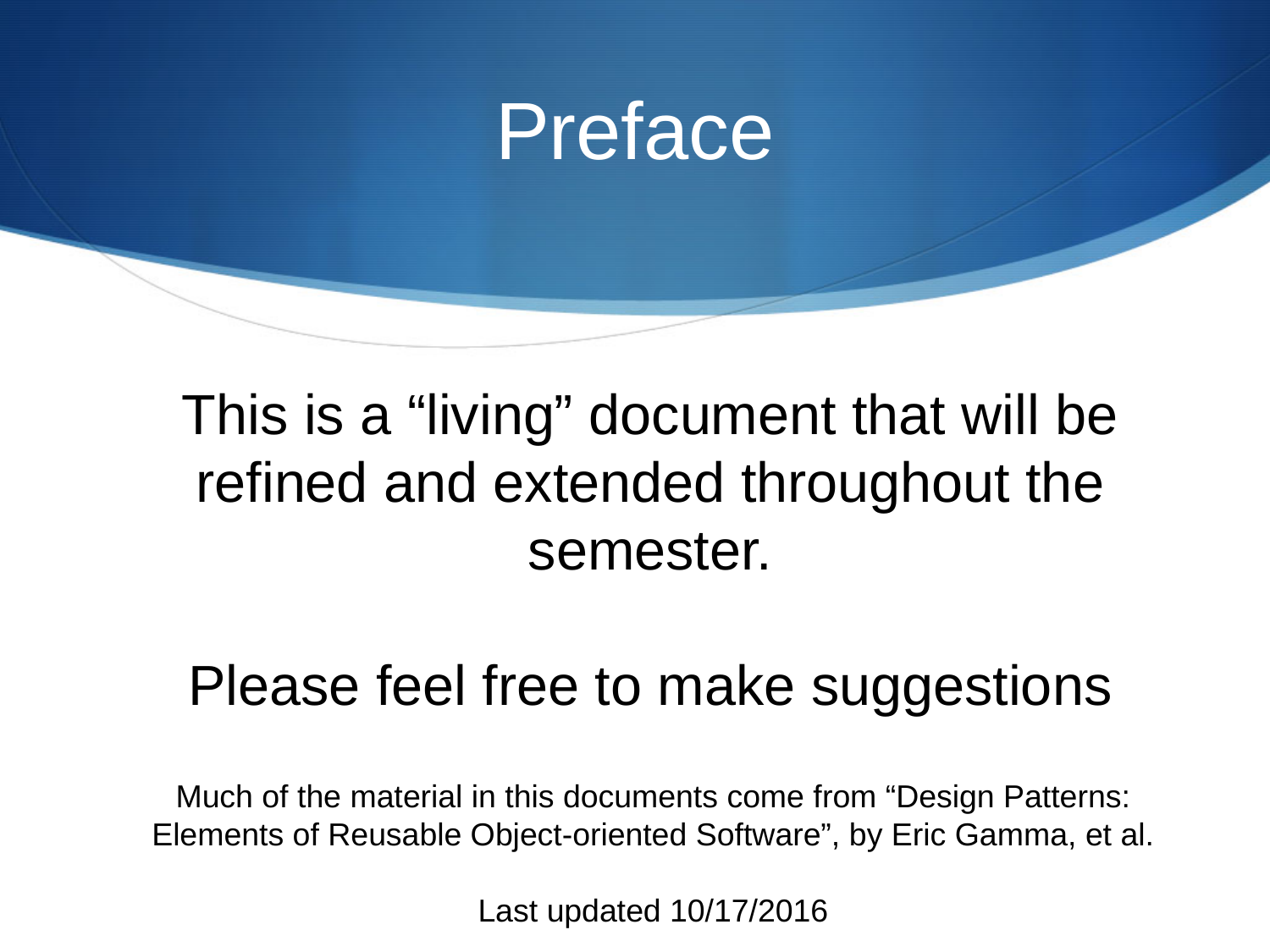

# Preface
This is a “living” document that will be refined and extended throughout the semester.

Please feel free to make suggestions
Much of the material in this documents come from “Design Patterns:
Elements of Reusable Object-oriented Software”, by Eric Gamma, et al.

Last updated 10/17/2016